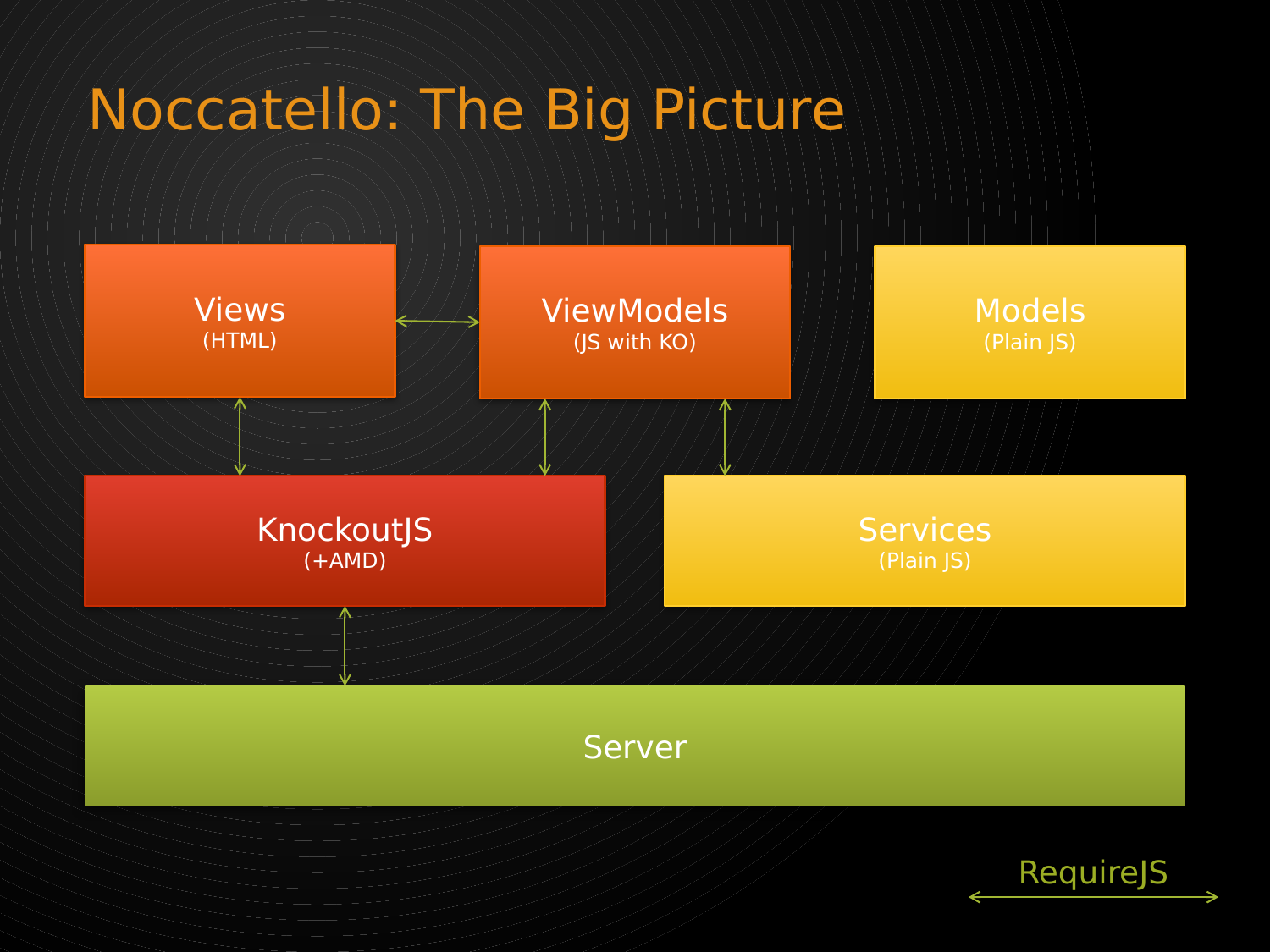

# Noccatello: The Big Picture
Views
(HTML)
ViewModels
(JS with KO)
Models
(Plain JS)
KnockoutJS
(+AMD)
Services
(Plain JS)
Server
RequireJS